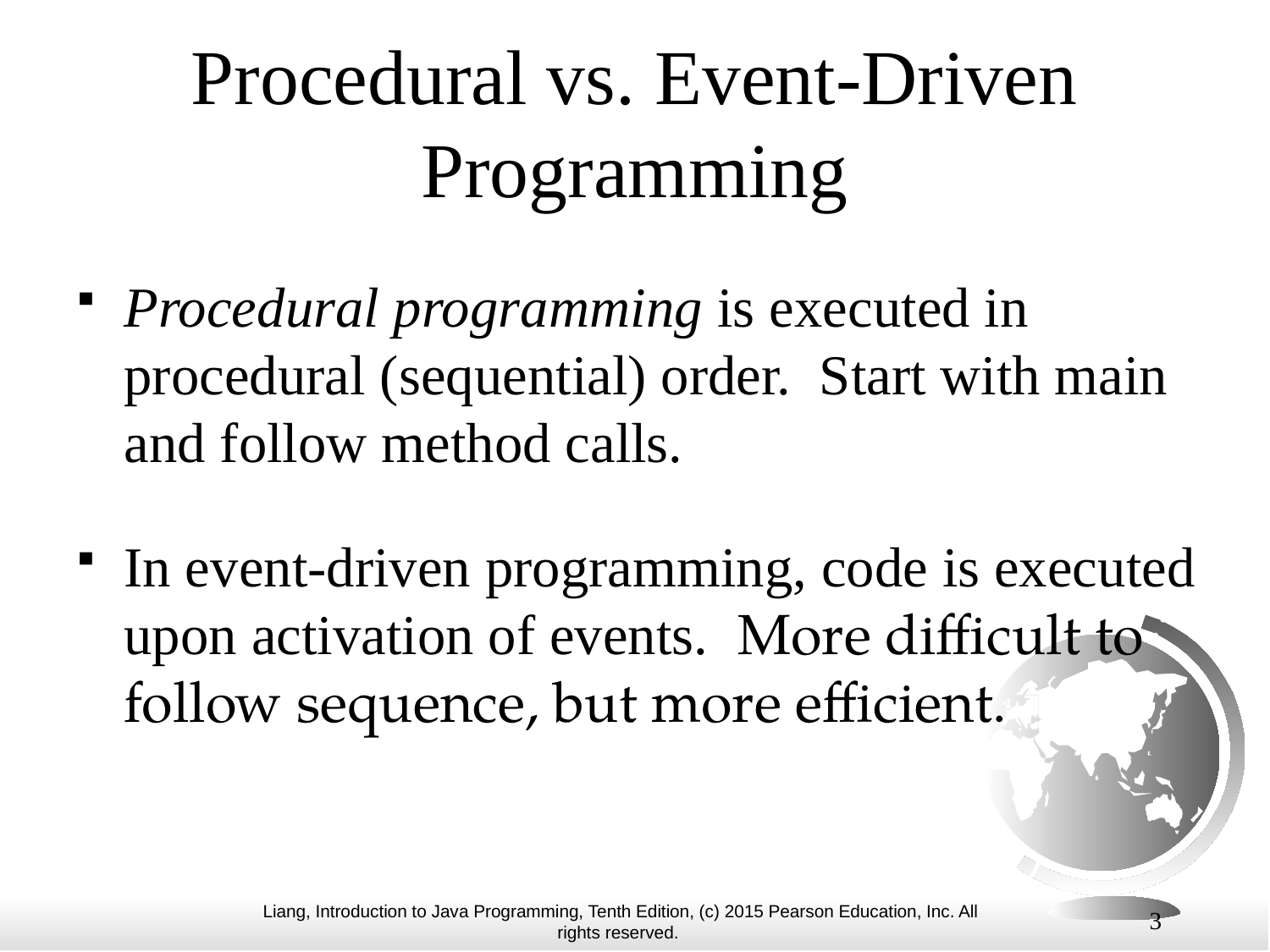

# Procedural vs. Event-Driven Programming
Procedural programming is executed in procedural (sequential) order.  Start with main and follow method calls.
In event-driven programming, code is executed upon activation of events.  More difficult to follow sequence, but more efficient.
3